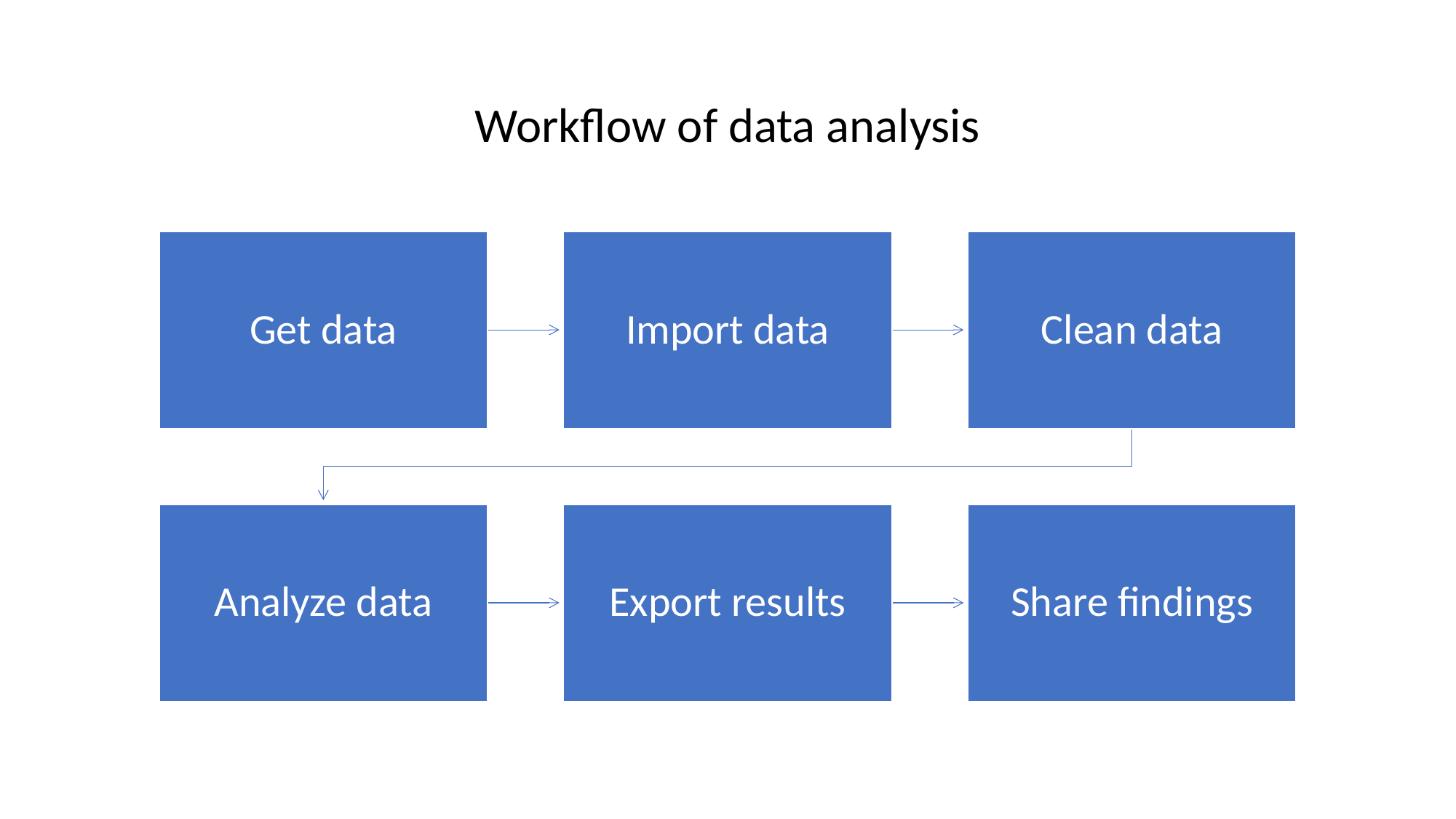

Workflow of data analysis

Get data

Import data

Clean data

Analyze data

Export results
Share findings